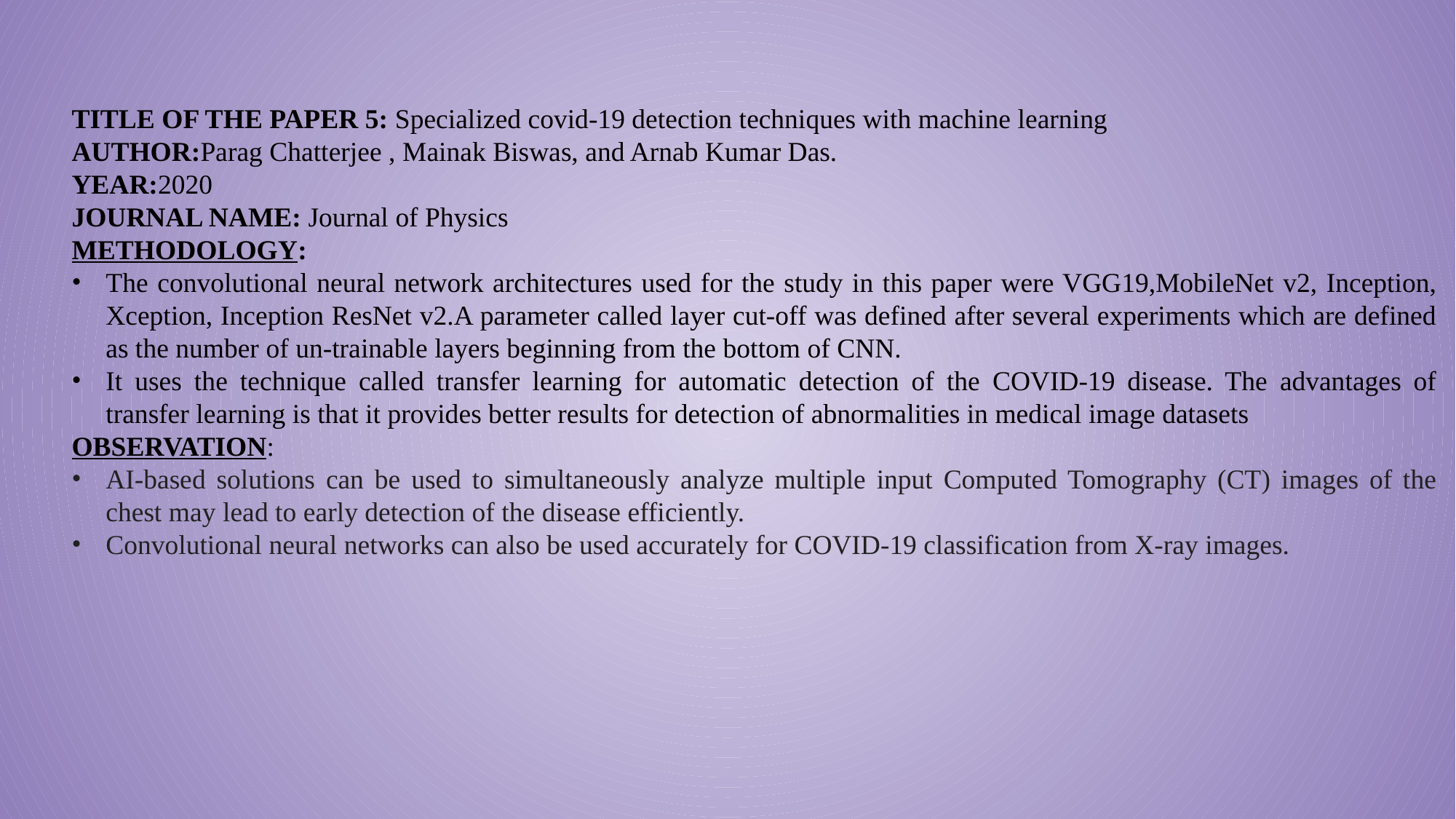

TITLE OF THE PAPER 5: Specialized covid-19 detection techniques with machine learning
AUTHOR:Parag Chatterjee , Mainak Biswas, and Arnab Kumar Das.
YEAR:2020
JOURNAL NAME: Journal of Physics
METHODOLOGY:
The convolutional neural network architectures used for the study in this paper were VGG19,MobileNet v2, Inception, Xception, Inception ResNet v2.A parameter called layer cut-off was defined after several experiments which are defined as the number of un-trainable layers beginning from the bottom of CNN.
It uses the technique called transfer learning for automatic detection of the COVID-19 disease. The advantages of transfer learning is that it provides better results for detection of abnormalities in medical image datasets
OBSERVATION:
AI-based solutions can be used to simultaneously analyze multiple input Computed Tomography (CT) images of the chest may lead to early detection of the disease efficiently.
Convolutional neural networks can also be used accurately for COVID-19 classification from X-ray images.